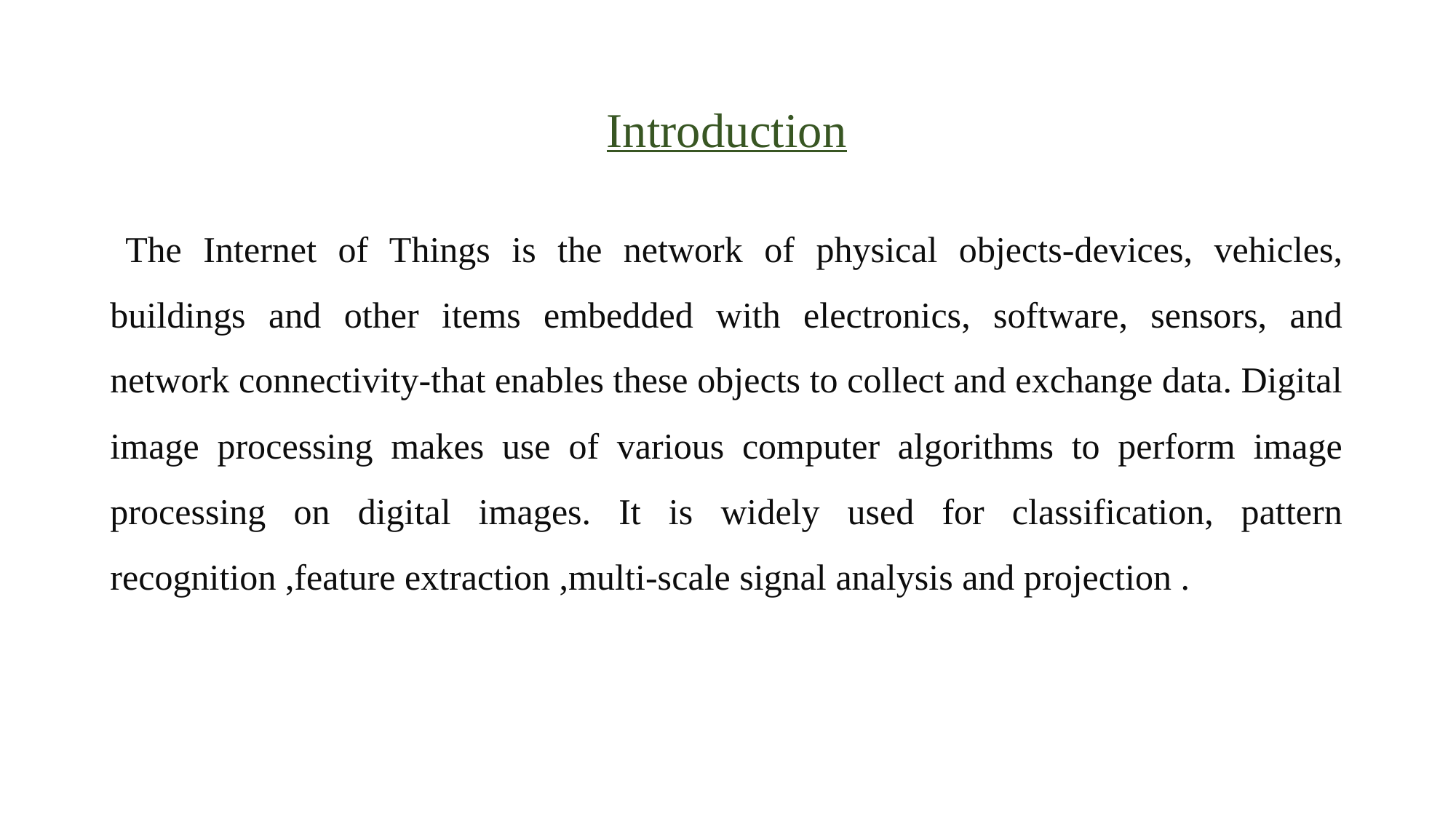

# Introduction
 The Internet of Things is the network of physical objects-devices, vehicles, buildings and other items embedded with electronics, software, sensors, and network connectivity-that enables these objects to collect and exchange data. Digital image processing makes use of various computer algorithms to perform image processing on digital images. It is widely used for classification, pattern recognition ,feature extraction ,multi-scale signal analysis and projection .